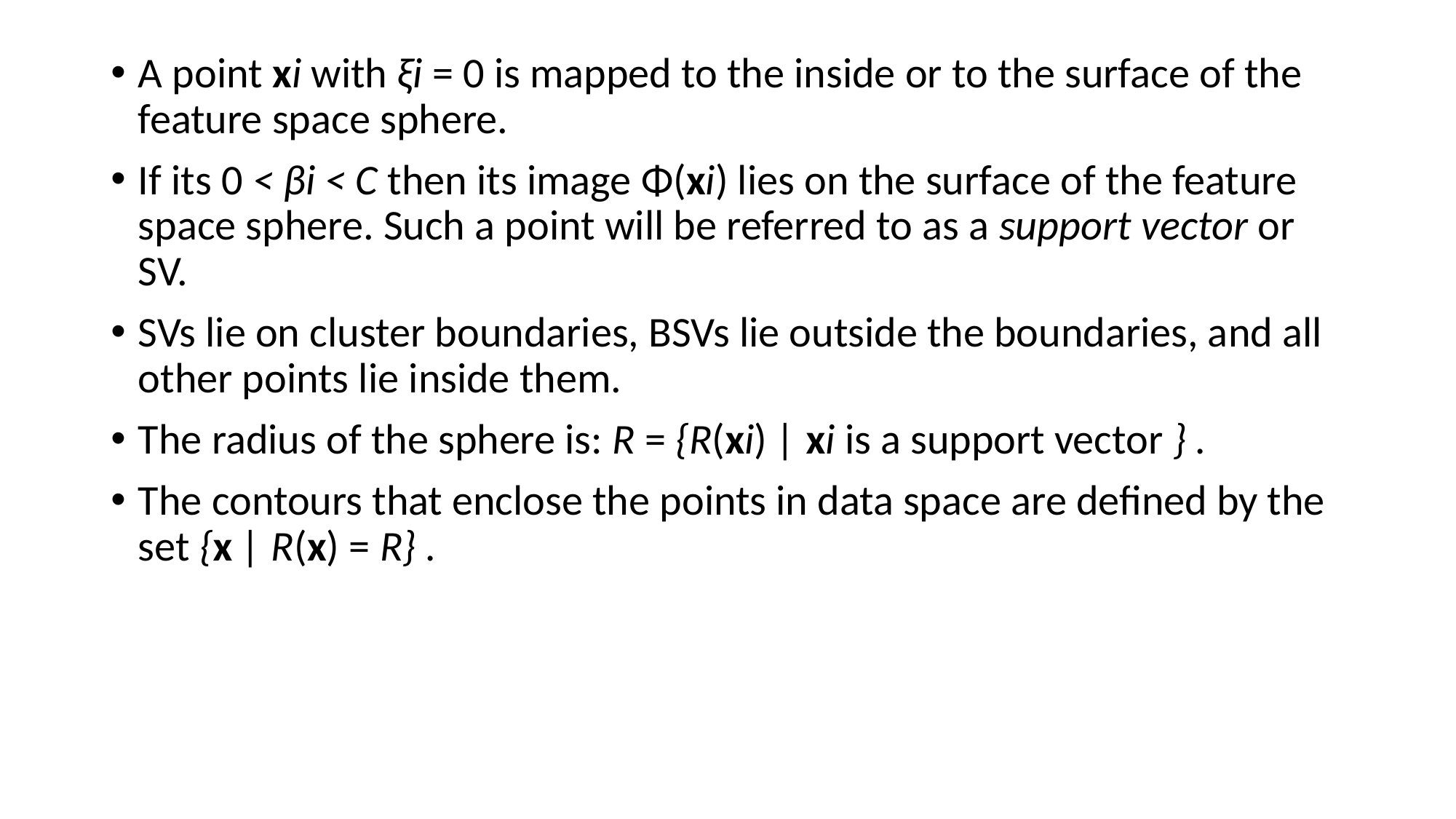

A point xi with ξi = 0 is mapped to the inside or to the surface of the feature space sphere.
If its 0 < βi < C then its image Φ(xi) lies on the surface of the feature space sphere. Such a point will be referred to as a support vector or SV.
SVs lie on cluster boundaries, BSVs lie outside the boundaries, and all other points lie inside them.
The radius of the sphere is: R = {R(xi) | xi is a support vector } .
The contours that enclose the points in data space are defined by the set {x | R(x) = R} .